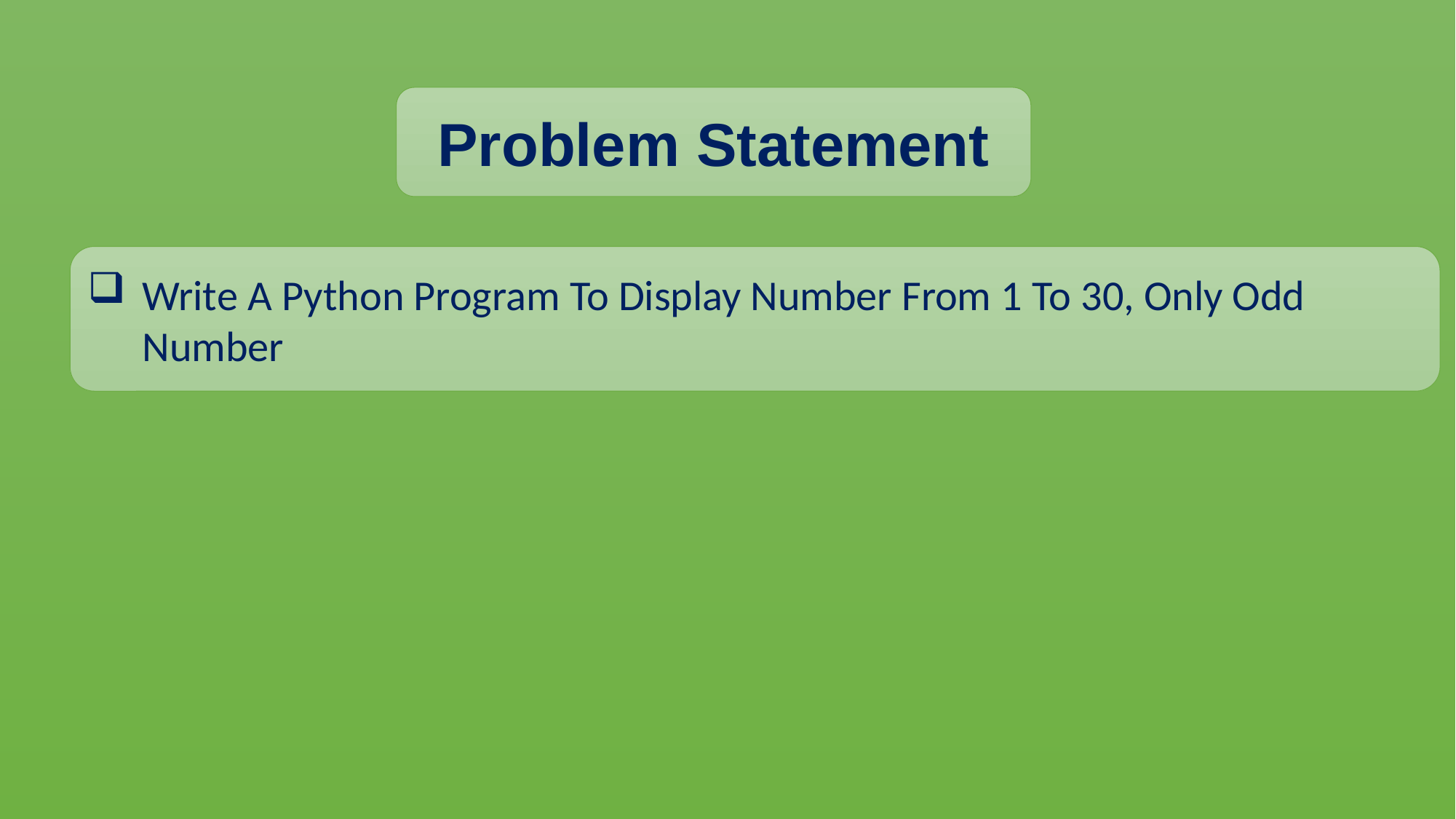

Problem Statement

Write A Python Program To Display Number From 1 To 30, Only Odd Number